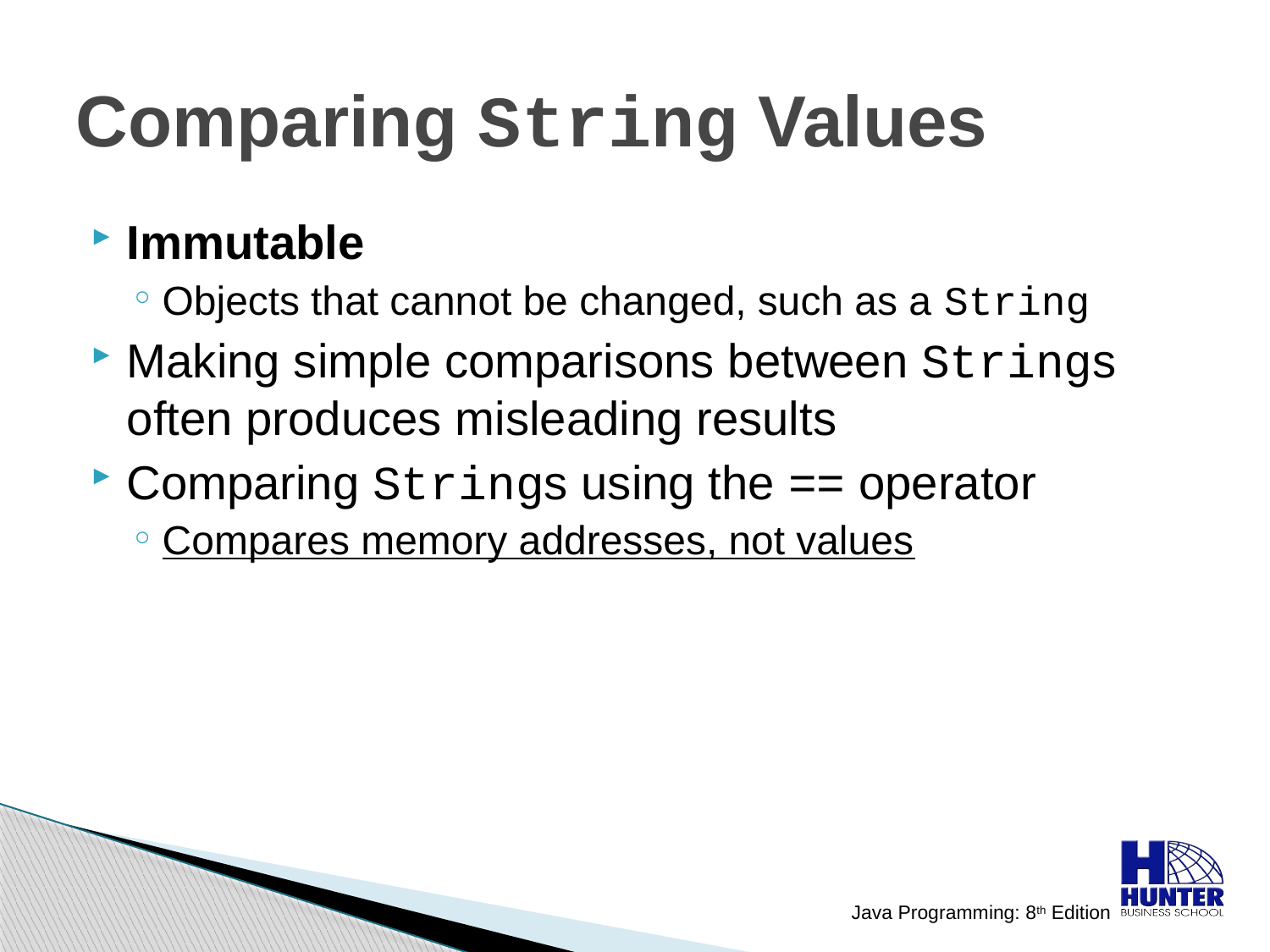

# Comparing String Values
Immutable
Objects that cannot be changed, such as a String
Making simple comparisons between Strings often produces misleading results
Comparing Strings using the == operator
Compares memory addresses, not values